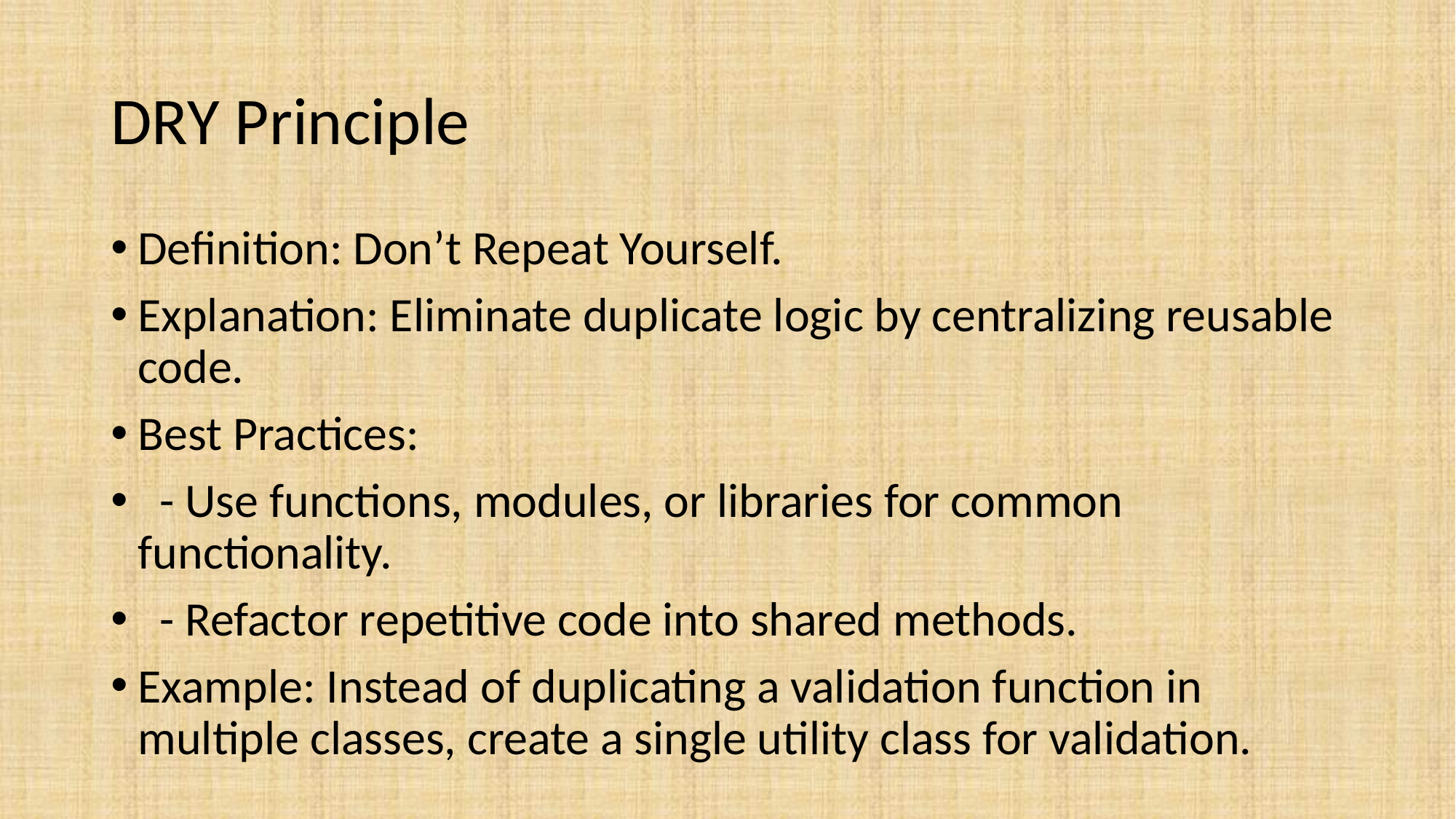

# DRY Principle
Definition: Don’t Repeat Yourself.
Explanation: Eliminate duplicate logic by centralizing reusable code.
Best Practices:
  - Use functions, modules, or libraries for common functionality.
  - Refactor repetitive code into shared methods.
Example: Instead of duplicating a validation function in multiple classes, create a single utility class for validation.